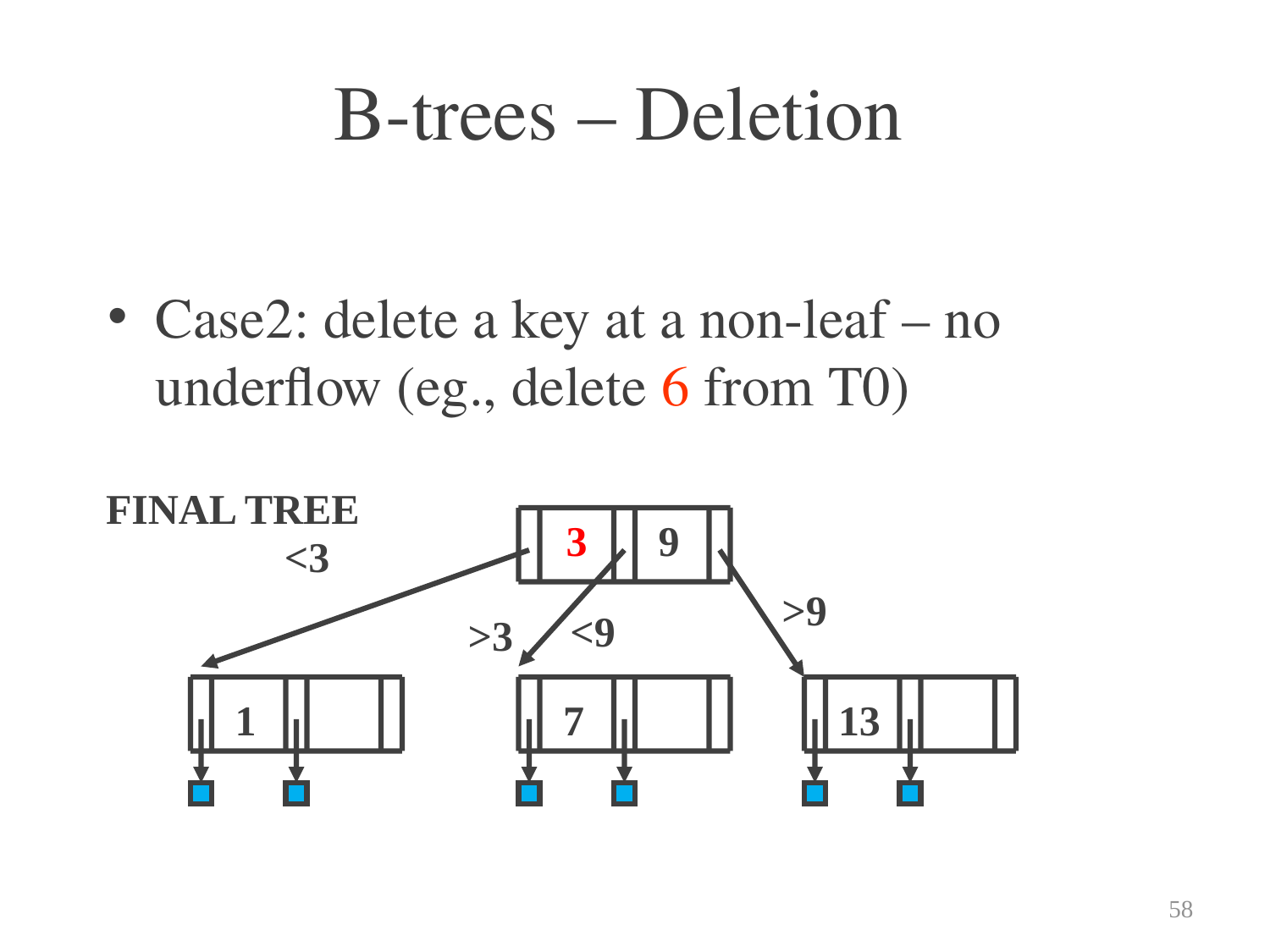

# B-trees – Deletion
Case2: delete a key at a non-leaf – no underflow (eg., delete 6 from T0)
FINAL TREE

3
9
<3

>9
<9
>3

1
7
13

58